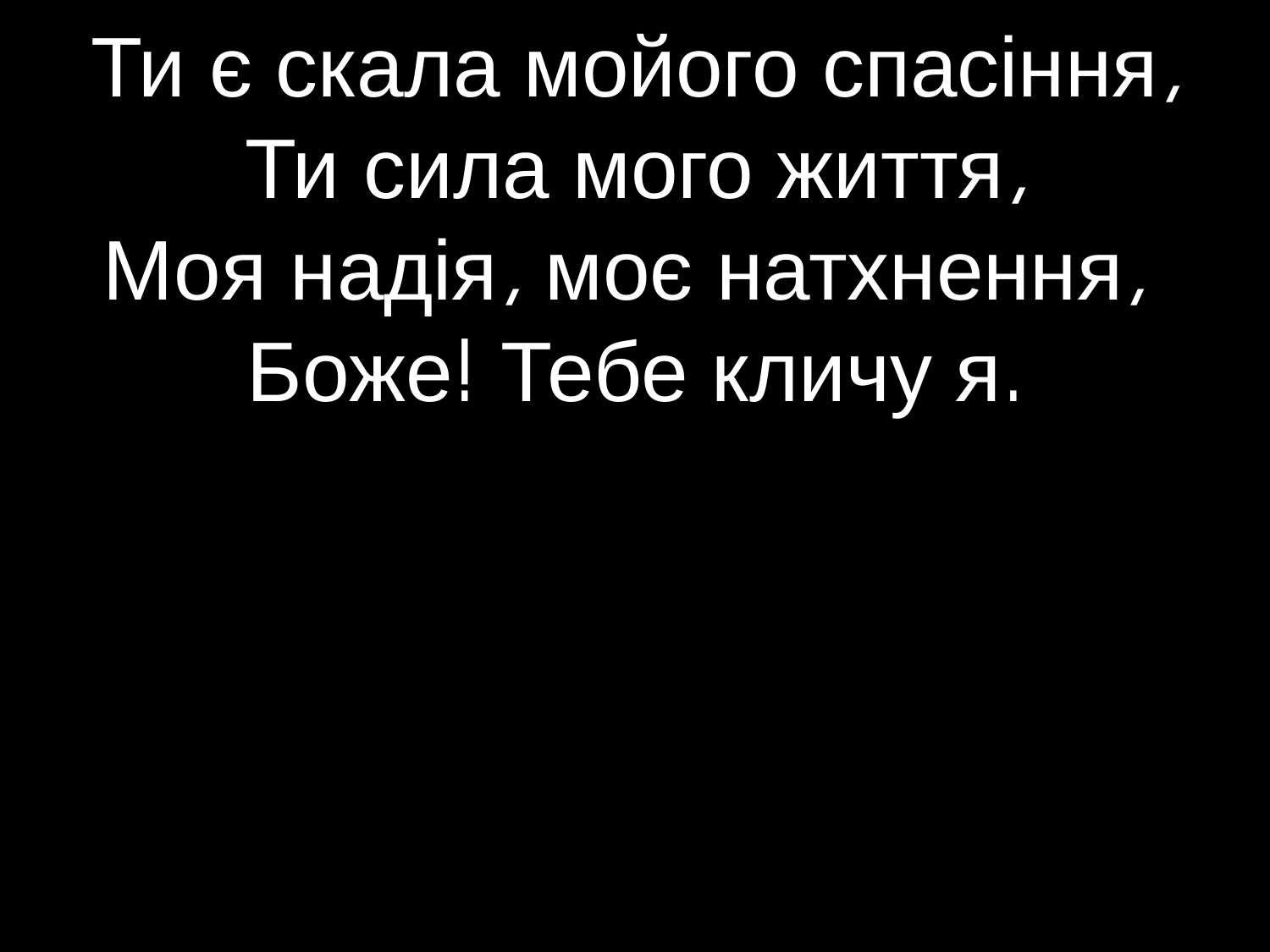

Ти є скала мойого спасіння,
Ти сила мого життя,
Моя надія, моє натхнення,
Боже! Тебе кличу я.